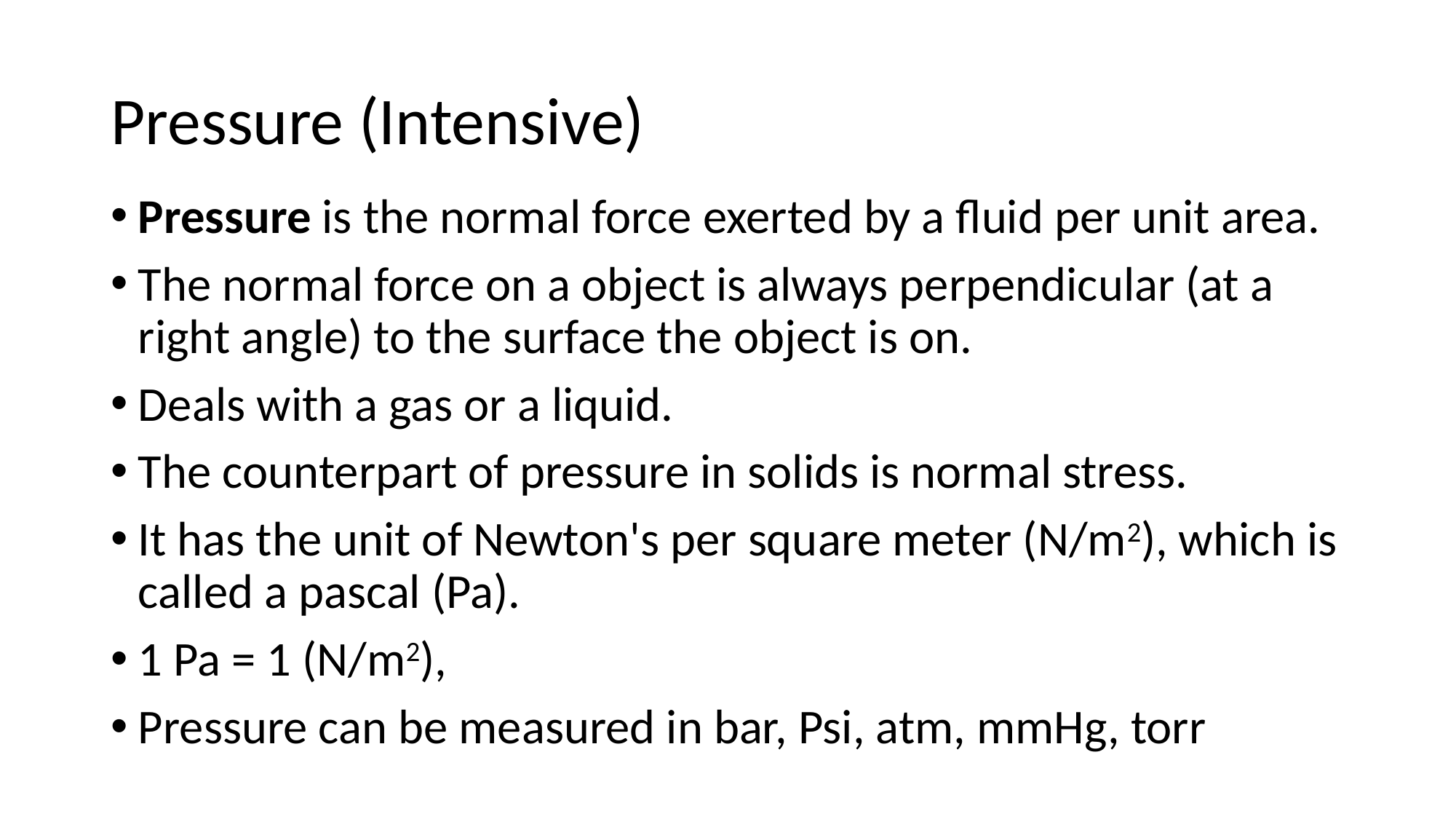

# Pressure (Intensive)
Pressure is the normal force exerted by a fluid per unit area.
The normal force on a object is always perpendicular (at a right angle) to the surface the object is on.
Deals with a gas or a liquid.
The counterpart of pressure in solids is normal stress.
It has the unit of Newton's per square meter (N/m2), which is called a pascal (Pa).
1 Pa = 1 (N/m2),
Pressure can be measured in bar, Psi, atm, mmHg, torr